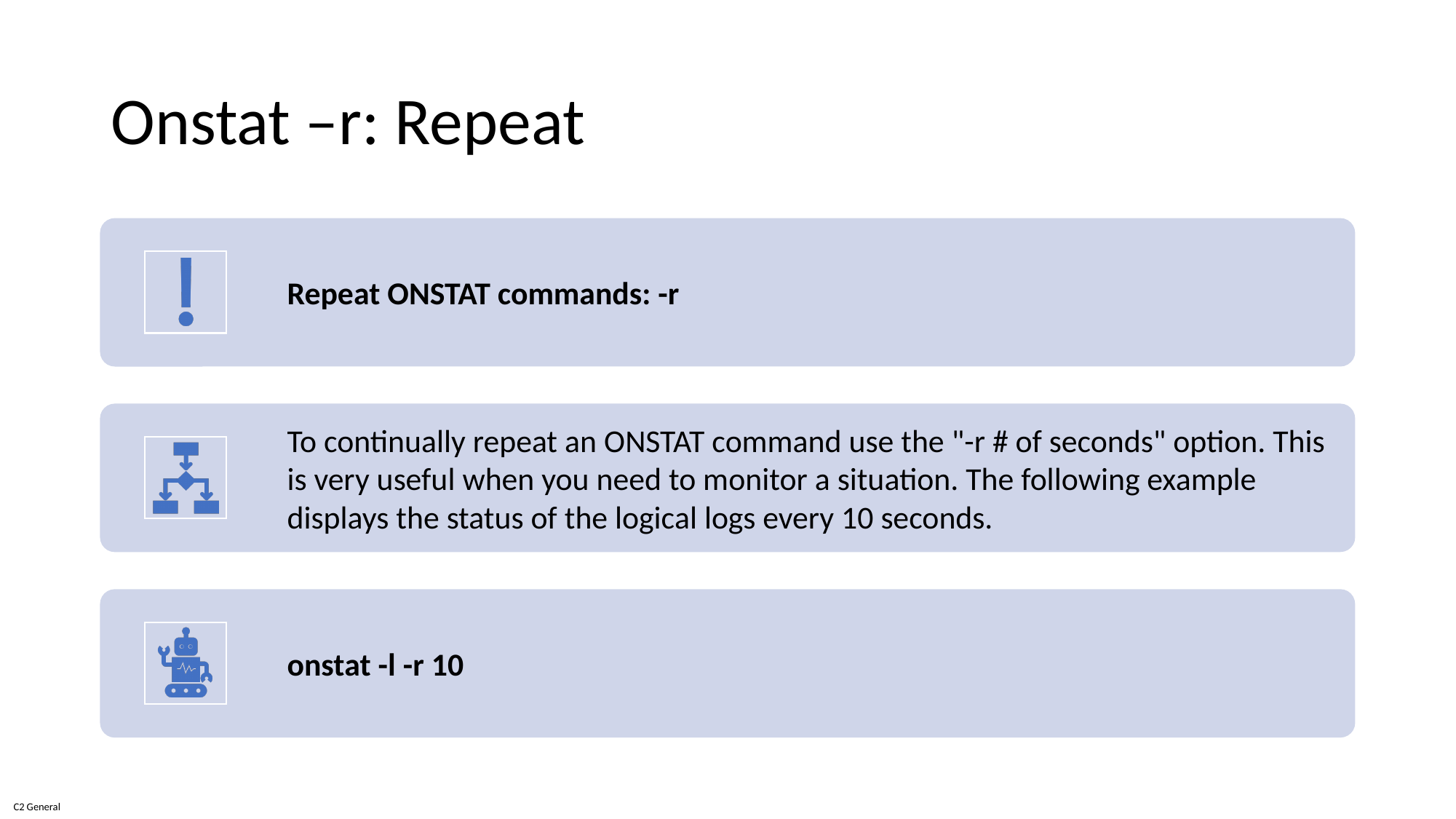

# Onstat –r: Repeat
Repeat ONSTAT commands: -r
To continually repeat an ONSTAT command use the "-r # of seconds" option. This is very useful when you need to monitor a situation. The following example displays the status of the logical logs every 10 seconds.
onstat -l -r 10